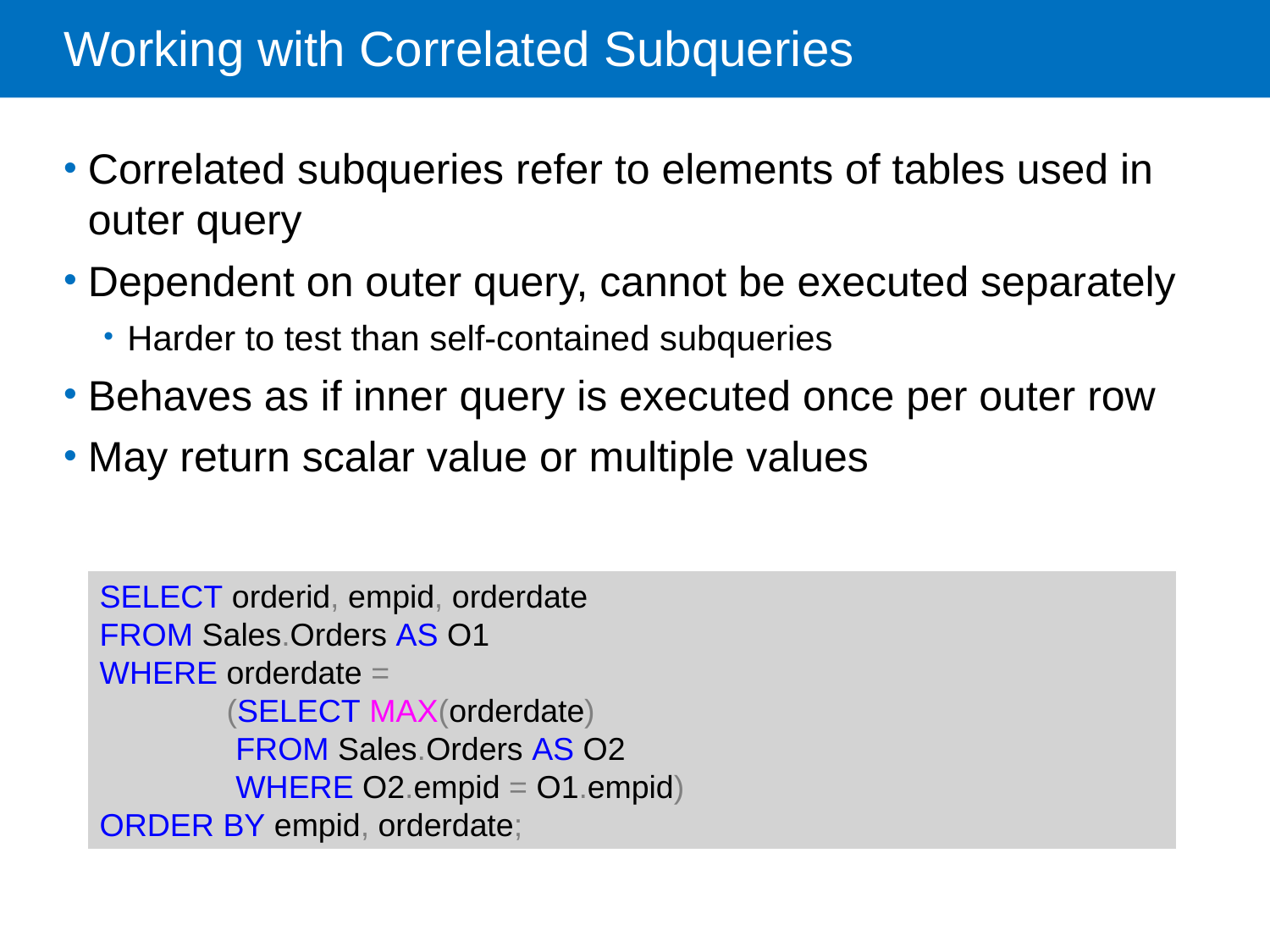

# Working with Correlated Subqueries
Correlated subqueries refer to elements of tables used in outer query
Dependent on outer query, cannot be executed separately
Harder to test than self-contained subqueries
Behaves as if inner query is executed once per outer row
May return scalar value or multiple values

SELECT orderid, empid, orderdate
FROM Sales.Orders AS O1
WHERE orderdate =
	(SELECT MAX(orderdate)
	 FROM Sales.Orders AS O2
	 WHERE O2.empid = O1.empid)
ORDER BY empid, orderdate;